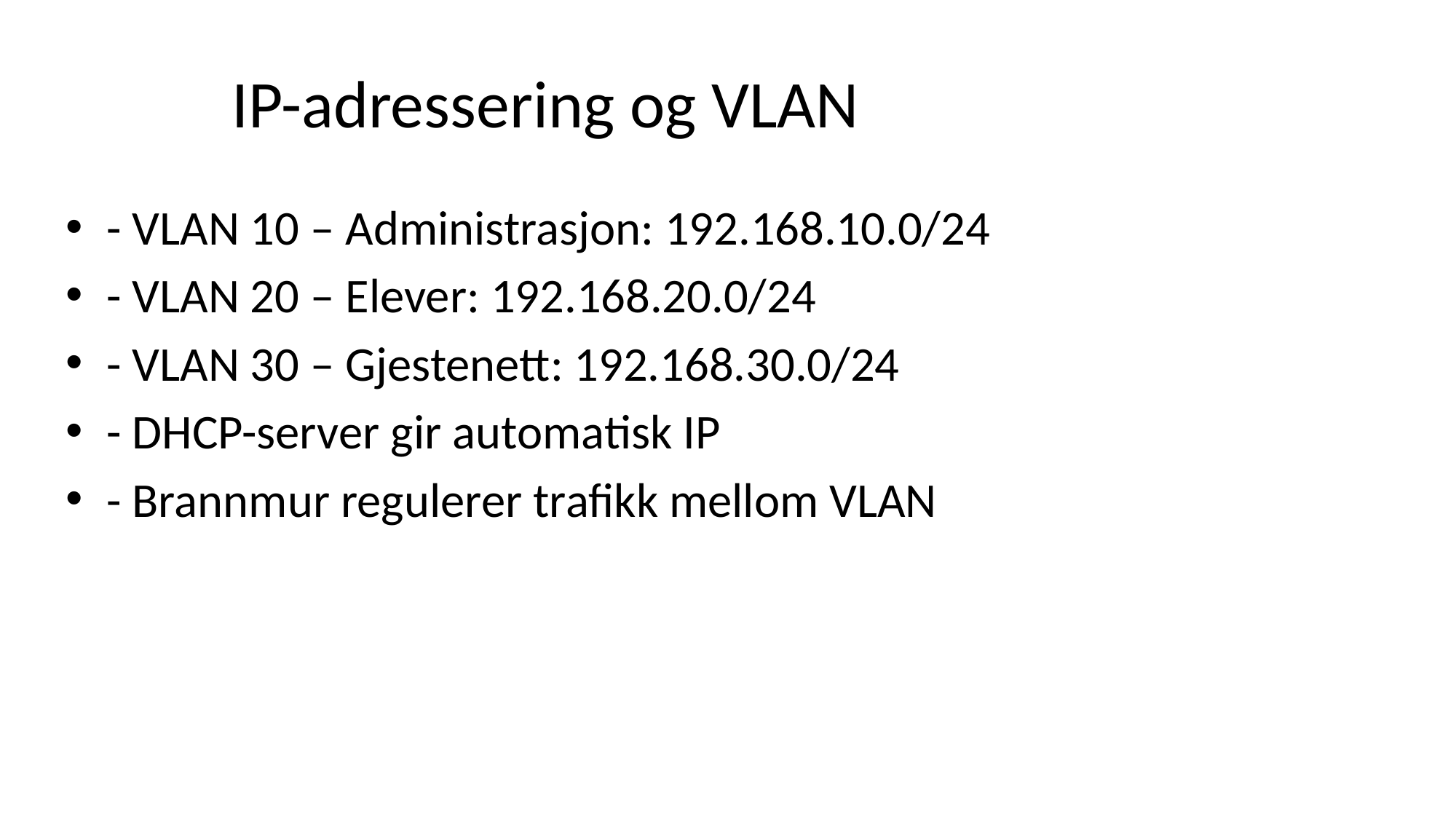

# IP-adressering og VLAN
- VLAN 10 – Administrasjon: 192.168.10.0/24
- VLAN 20 – Elever: 192.168.20.0/24
- VLAN 30 – Gjestenett: 192.168.30.0/24
- DHCP-server gir automatisk IP
- Brannmur regulerer trafikk mellom VLAN